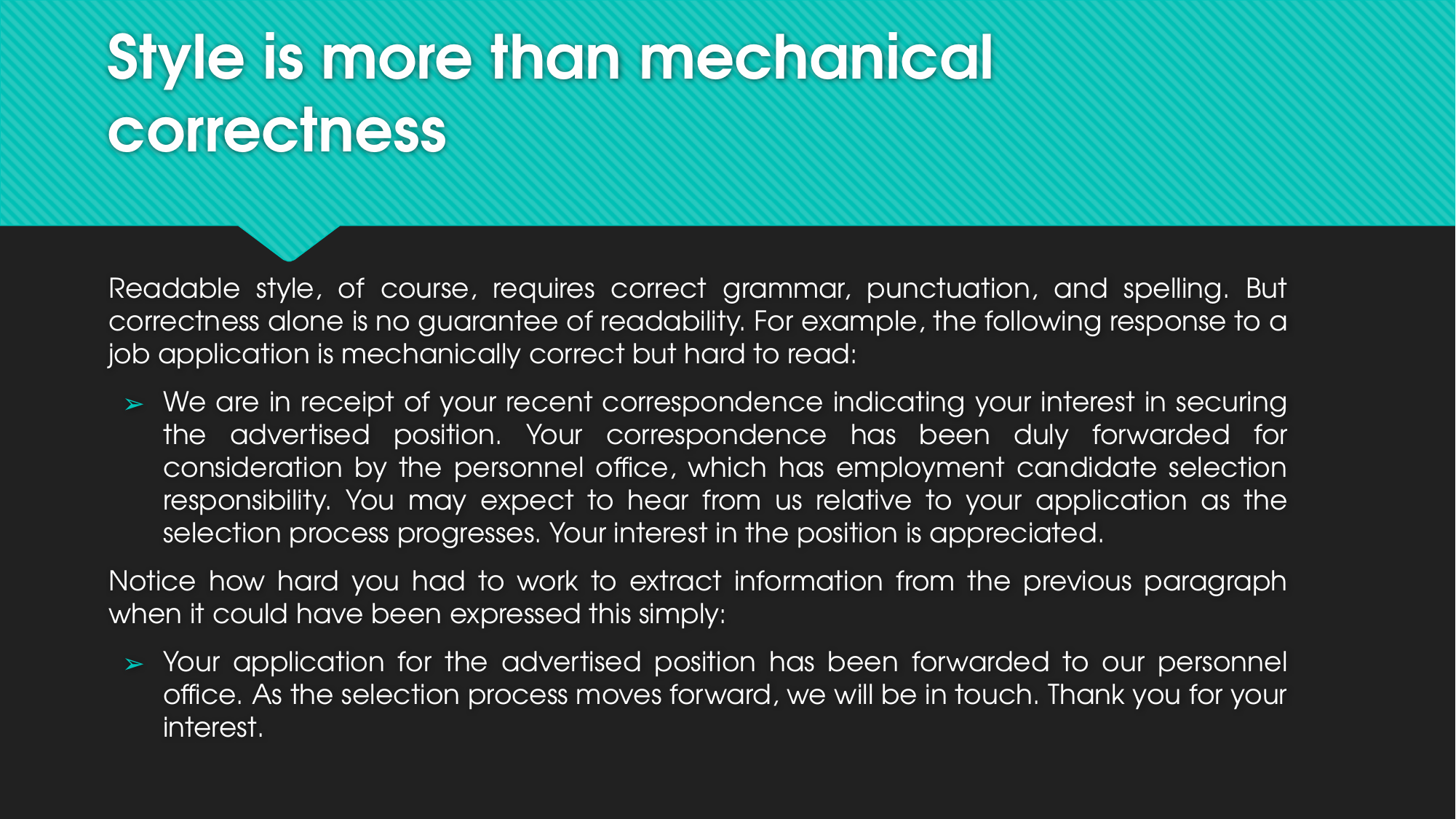

# Style is more than mechanical correctness
Readable style, of course, requires correct grammar, punctuation, and spelling. But correctness alone is no guarantee of readability. For example, the following response to a job application is mechanically correct but hard to read:
We are in receipt of your recent correspondence indicating your interest in securing the advertised position. Your correspondence has been duly forwarded for consideration by the personnel office, which has employment candidate selection responsibility. You may expect to hear from us relative to your application as the selection process progresses. Your interest in the position is appreciated.
Notice how hard you had to work to extract information from the previous paragraph when it could have been expressed this simply:
Your application for the advertised position has been forwarded to our personnel office. As the selection process moves forward, we will be in touch. Thank you for your interest.